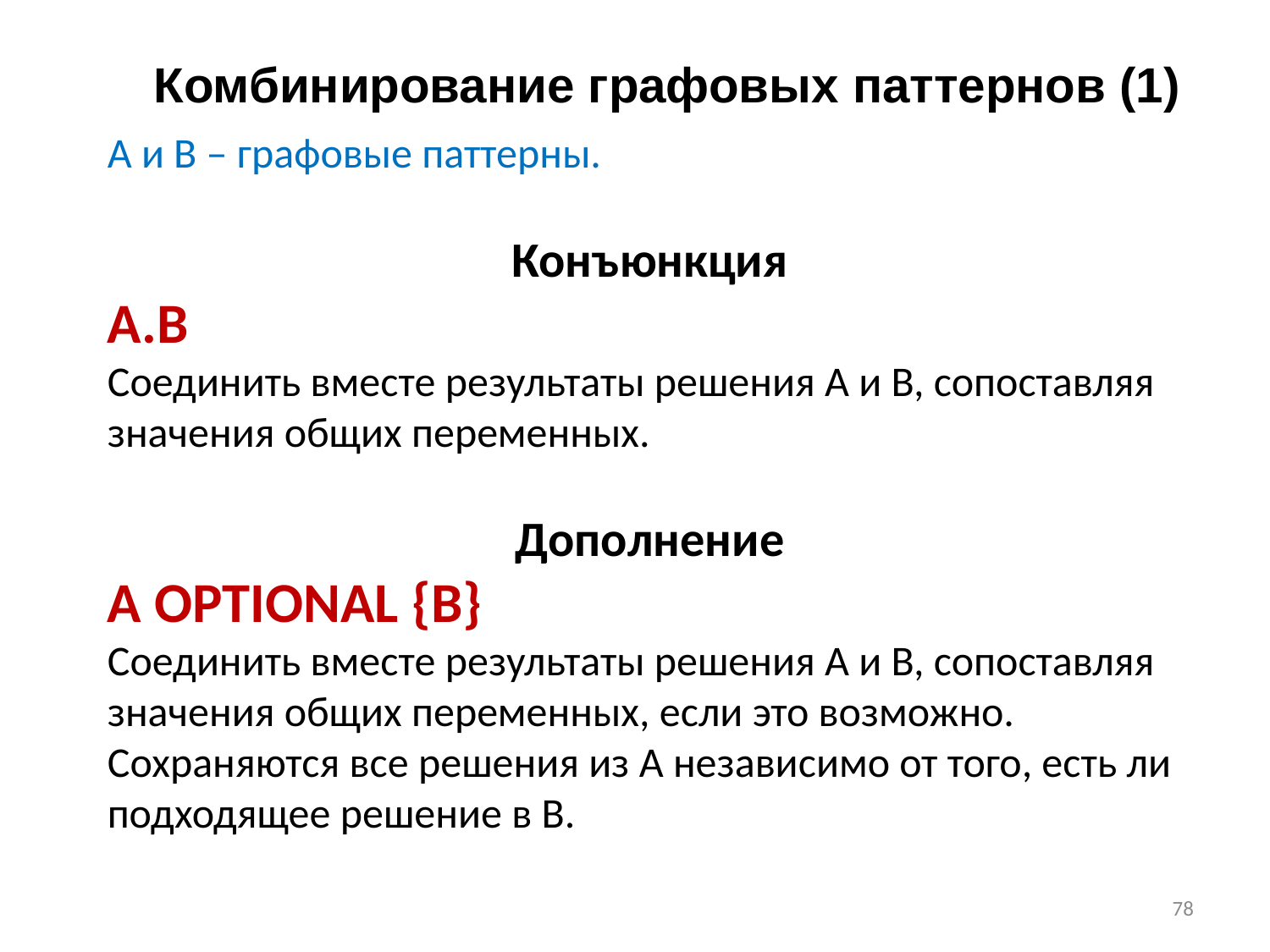

Комбинирование графовых паттернов (1)
А и В – графовые паттерны.

Конъюнкция
A.B
Соединить вместе результаты решения A и B, сопоставляя значения общих переменных.

Дополнение
A OPTIONAL {B}
Соединить вместе результаты решения A и B, сопоставляя значения общих переменных, если это возможно. Сохраняются все решения из A независимо от того, есть ли подходящее решение в B.

78